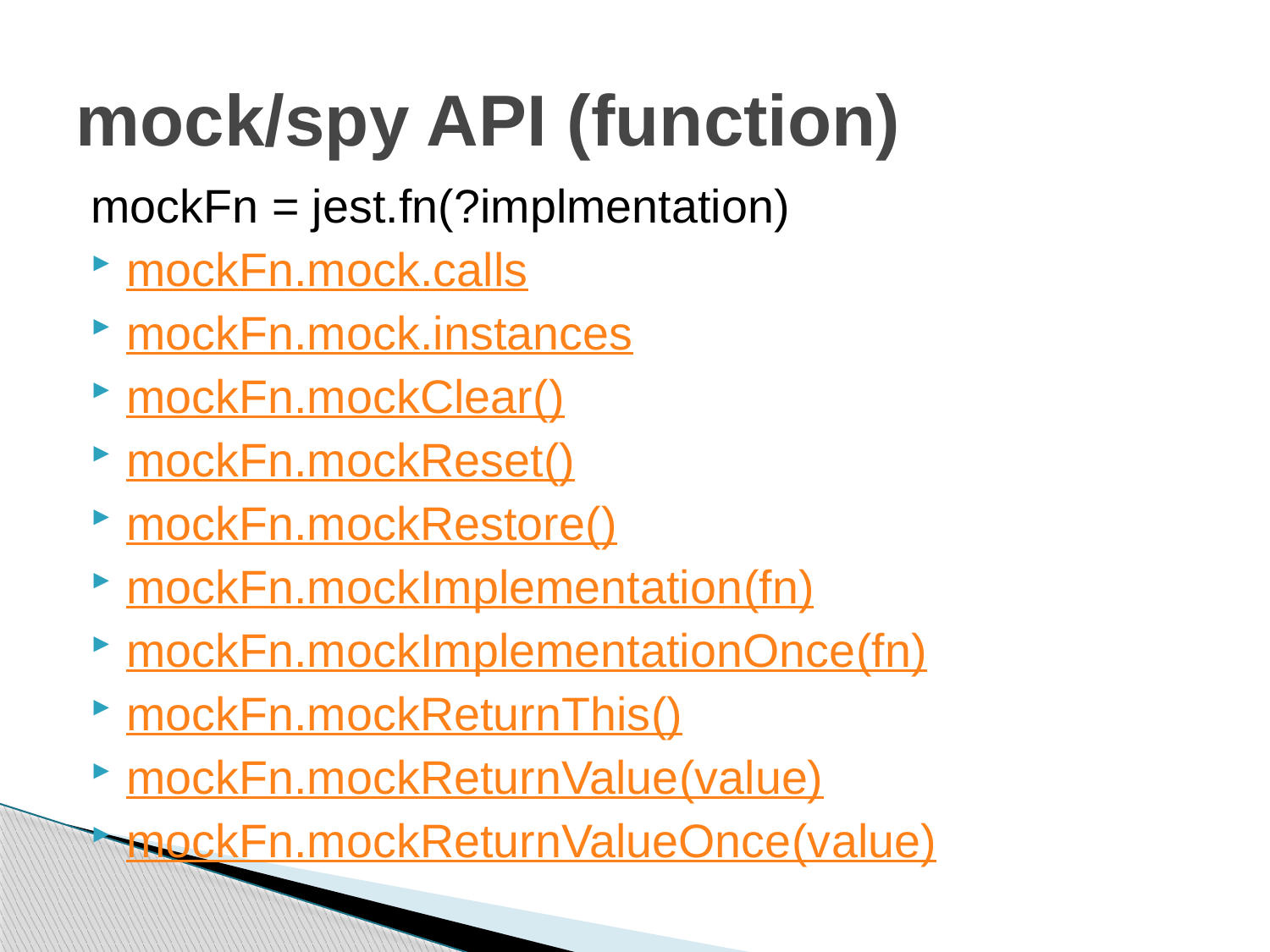

# mock/spy API (function)
mockFn = jest.fn(?implmentation)
mockFn.mock.calls
mockFn.mock.instances
mockFn.mockClear()
mockFn.mockReset()
mockFn.mockRestore()
mockFn.mockImplementation(fn)
mockFn.mockImplementationOnce(fn)
mockFn.mockReturnThis()
mockFn.mockReturnValue(value)
mockFn.mockReturnValueOnce(value)